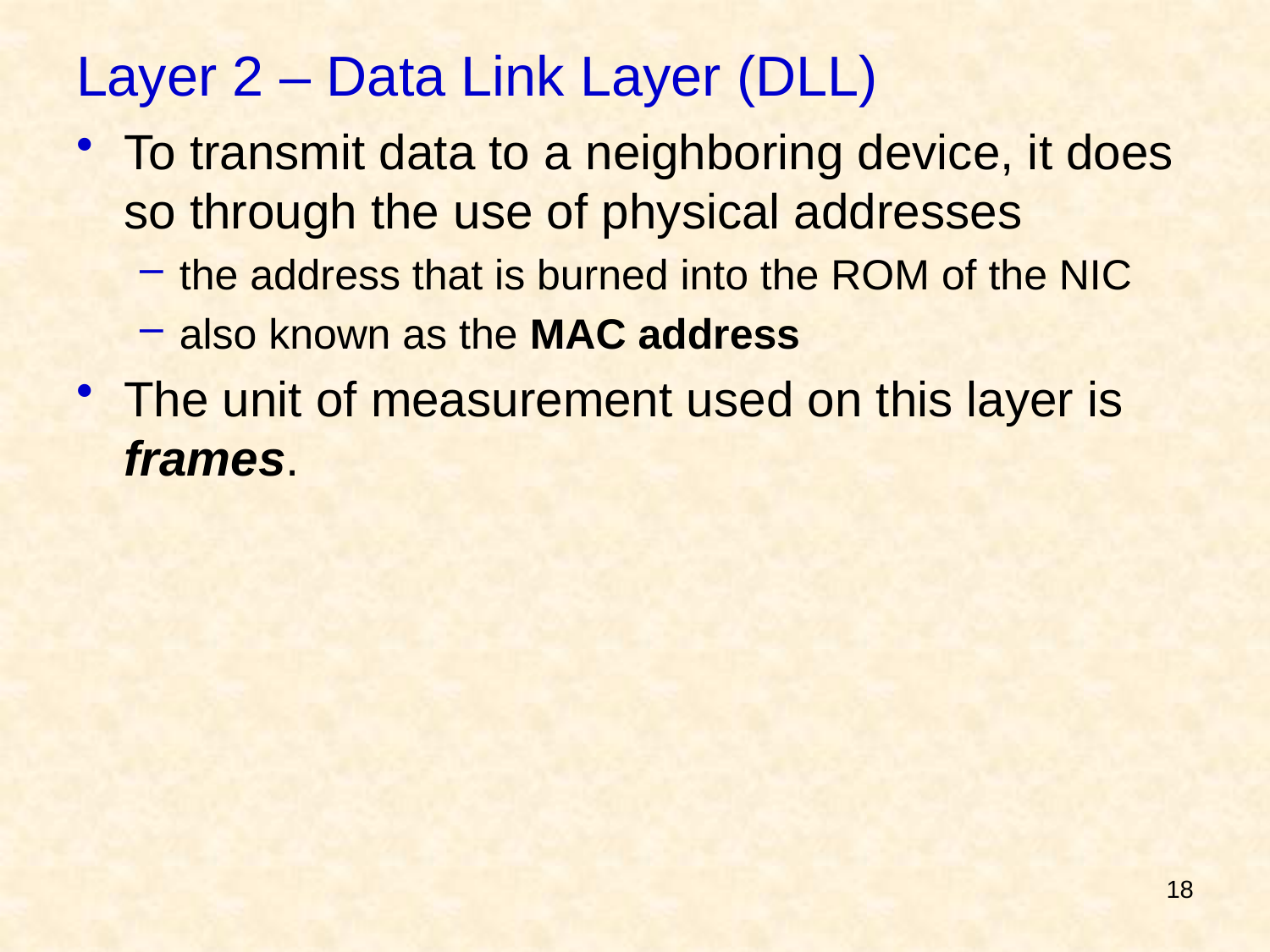

# Layer 2 – Data Link Layer (DLL)
To transmit data to a neighboring device, it does so through the use of physical addresses
the address that is burned into the ROM of the NIC
also known as the MAC address
The unit of measurement used on this layer is frames.

18